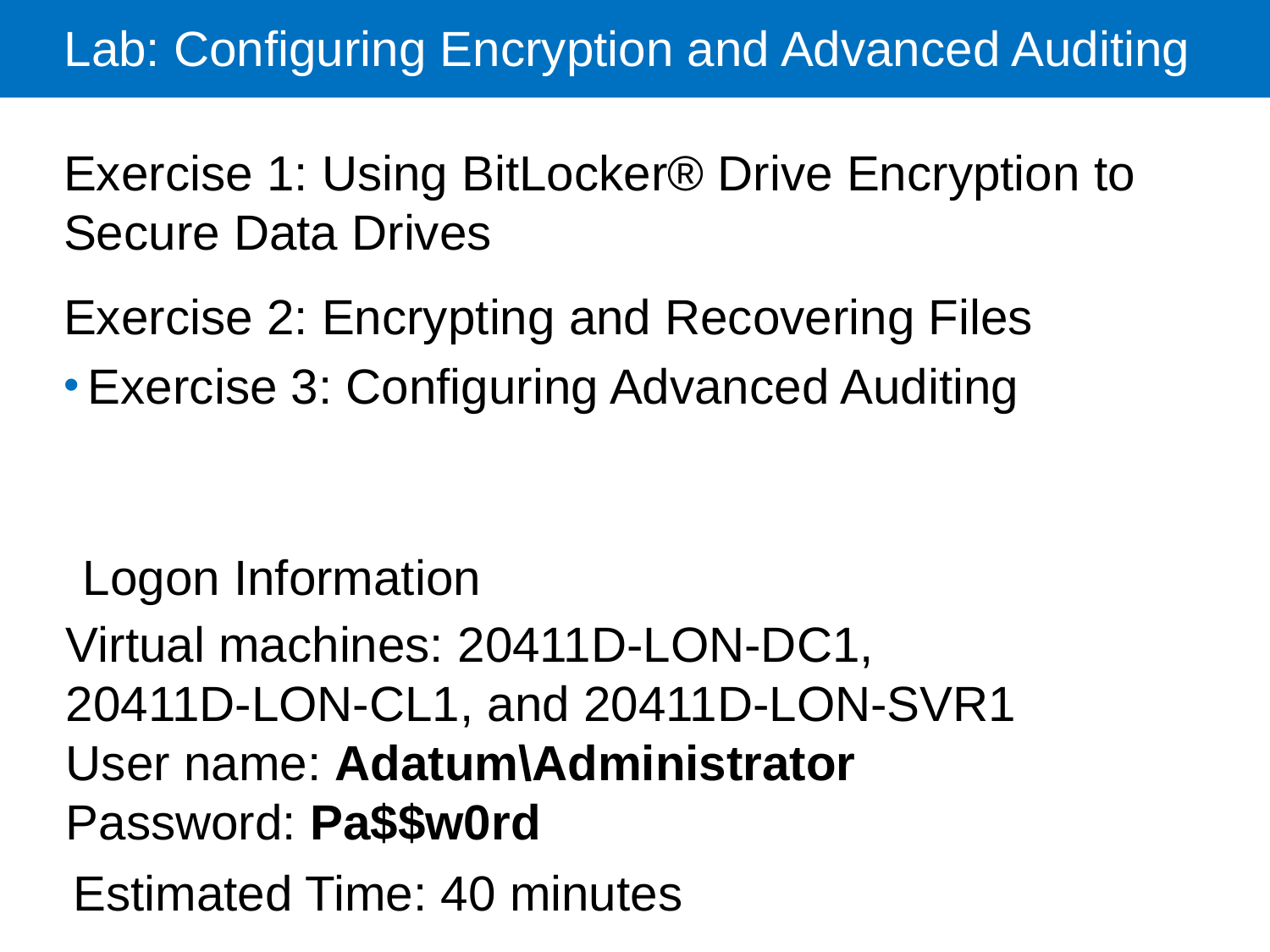

# Lab: Configuring Encryption and Advanced Auditing
Exercise 1: Using BitLocker® Drive Encryption to Secure Data Drives
Exercise 2: Encrypting and Recovering Files
Exercise 3: Configuring Advanced Auditing
Logon Information
Virtual machines: 20411D-LON-DC1,
20411D-LON-CL1, and 20411D-LON-SVR1
User name: Adatum\Administrator
Password: Pa$$w0rd
Estimated Time: 40 minutes